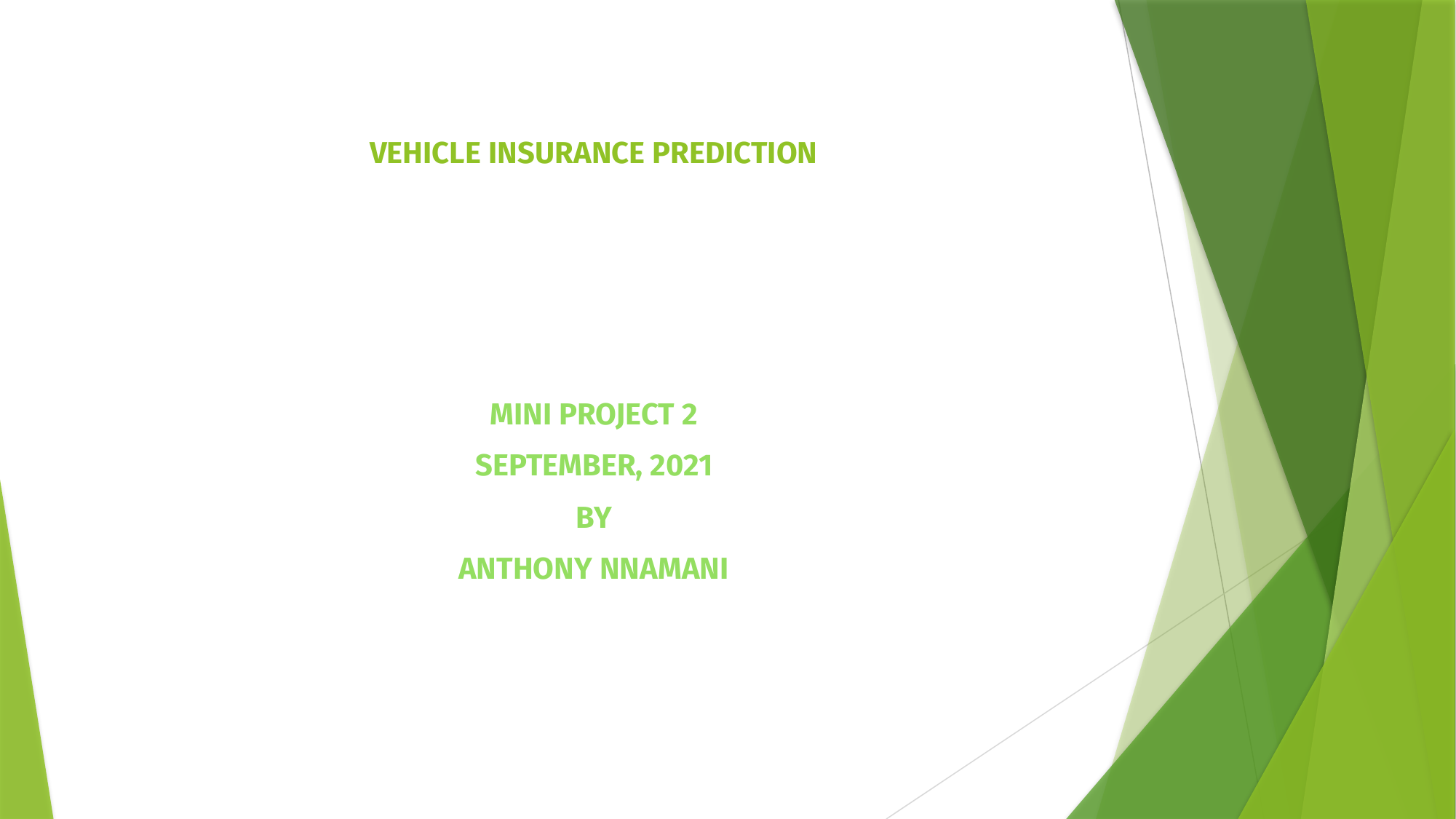

# VEHICLE INSURANCE PREDICTION
MINI PROJECT 2
SEPTEMBER, 2021
BY
ANTHONY NNAMANI